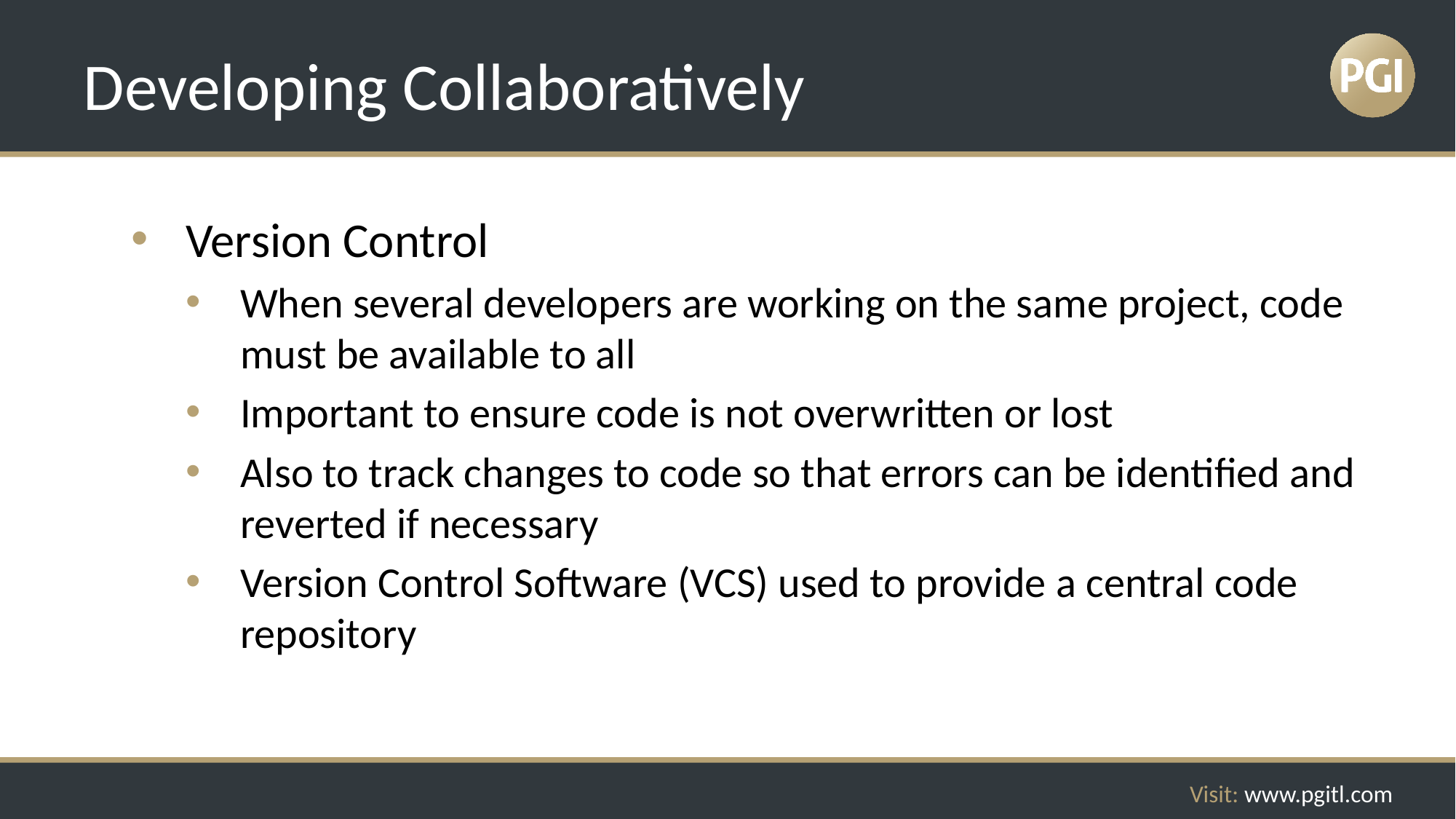

# Developing Collaboratively
Version Control
When several developers are working on the same project, code must be available to all
Important to ensure code is not overwritten or lost
Also to track changes to code so that errors can be identified and reverted if necessary
Version Control Software (VCS) used to provide a central code repository